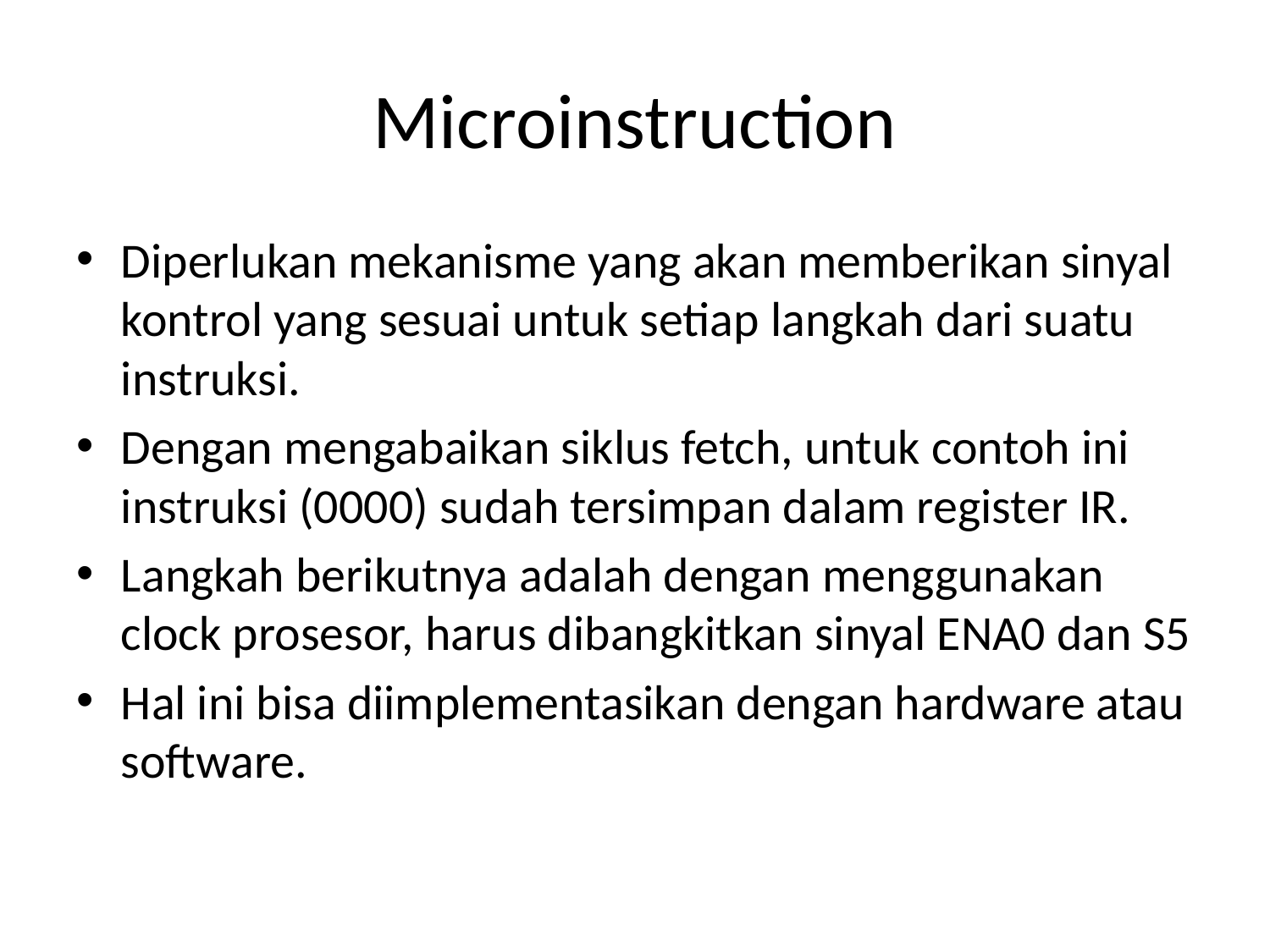

# Microinstruction
Diperlukan mekanisme yang akan memberikan sinyal kontrol yang sesuai untuk setiap langkah dari suatu instruksi.
Dengan mengabaikan siklus fetch, untuk contoh ini instruksi (0000) sudah tersimpan dalam register IR.
Langkah berikutnya adalah dengan menggunakan clock prosesor, harus dibangkitkan sinyal ENA0 dan S5
Hal ini bisa diimplementasikan dengan hardware atau software.